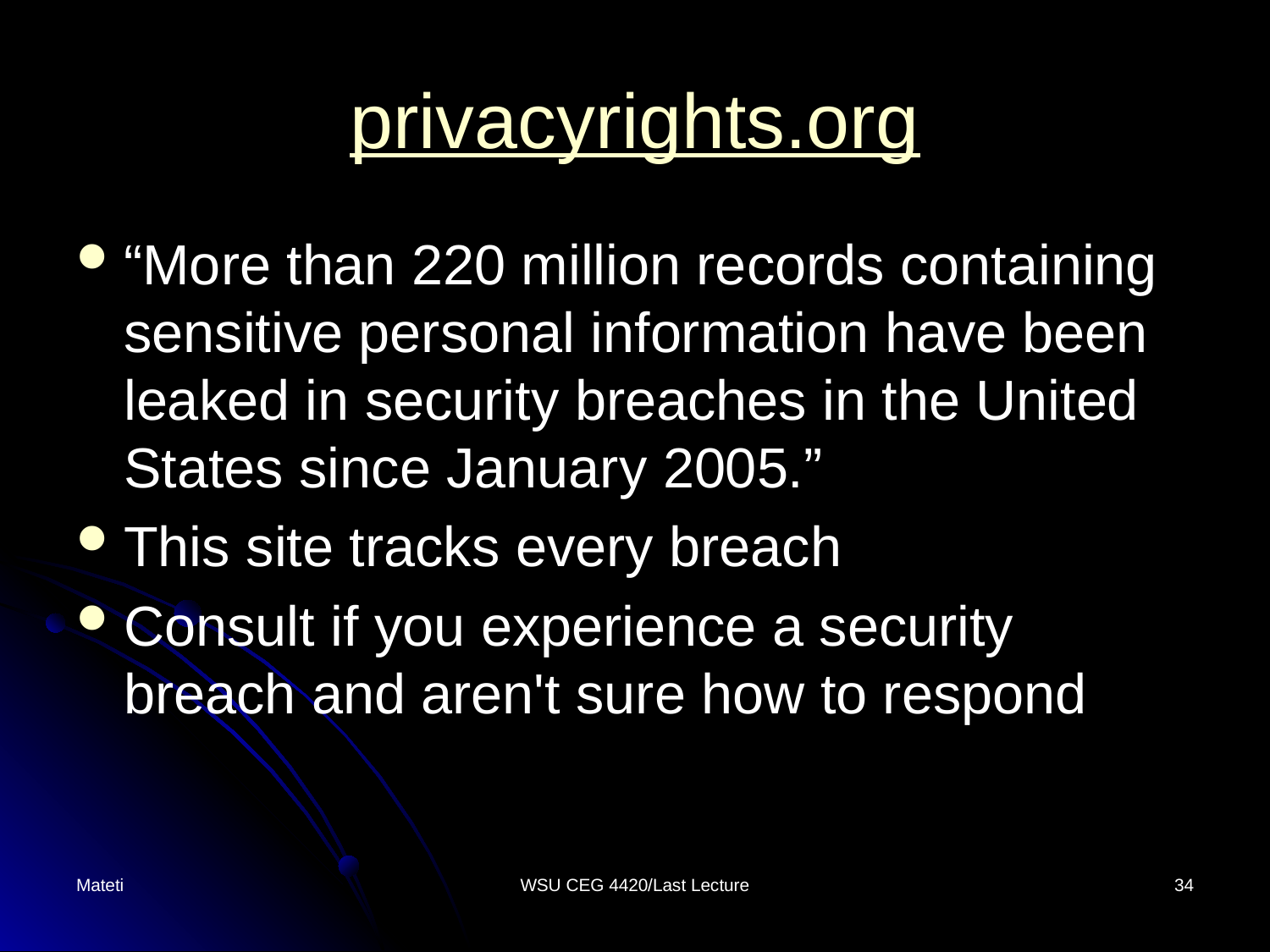

# privacyrights.org
“More than 220 million records containing sensitive personal information have been leaked in security breaches in the United States since January 2005.”
This site tracks every breach
Consult if you experience a security breach and aren't sure how to respond
Mateti
WSU CEG 4420/Last Lecture
34